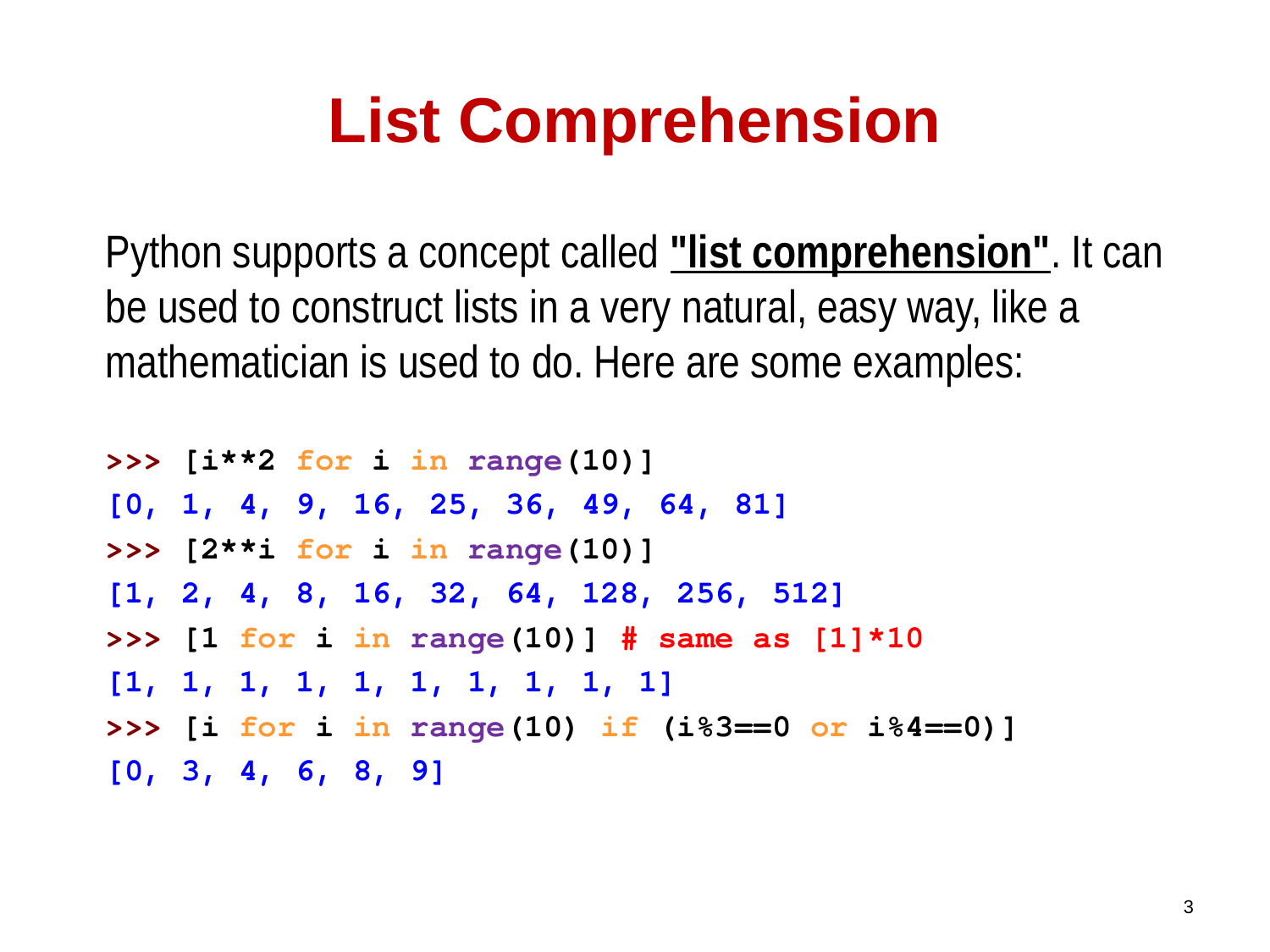

# List Comprehension
Python supports a concept called "list comprehension". It can be used to construct lists in a very natural, easy way, like a mathematician is used to do. Here are some examples:

>>> [i**2 for i in range(10)]
[0, 1, 4, 9, 16, 25, 36, 49, 64, 81]
>>> [2**i for i in range(10)]
[1, 2, 4, 8, 16, 32, 64, 128, 256, 512]
>>> [1 for i in range(10)] # same as [1]*10
[1, 1, 1, 1, 1, 1, 1, 1, 1, 1]
>>> [i for i in range(10) if (i%3==0 or i%4==0)]
[0, 3, 4, 6, 8, 9]
3